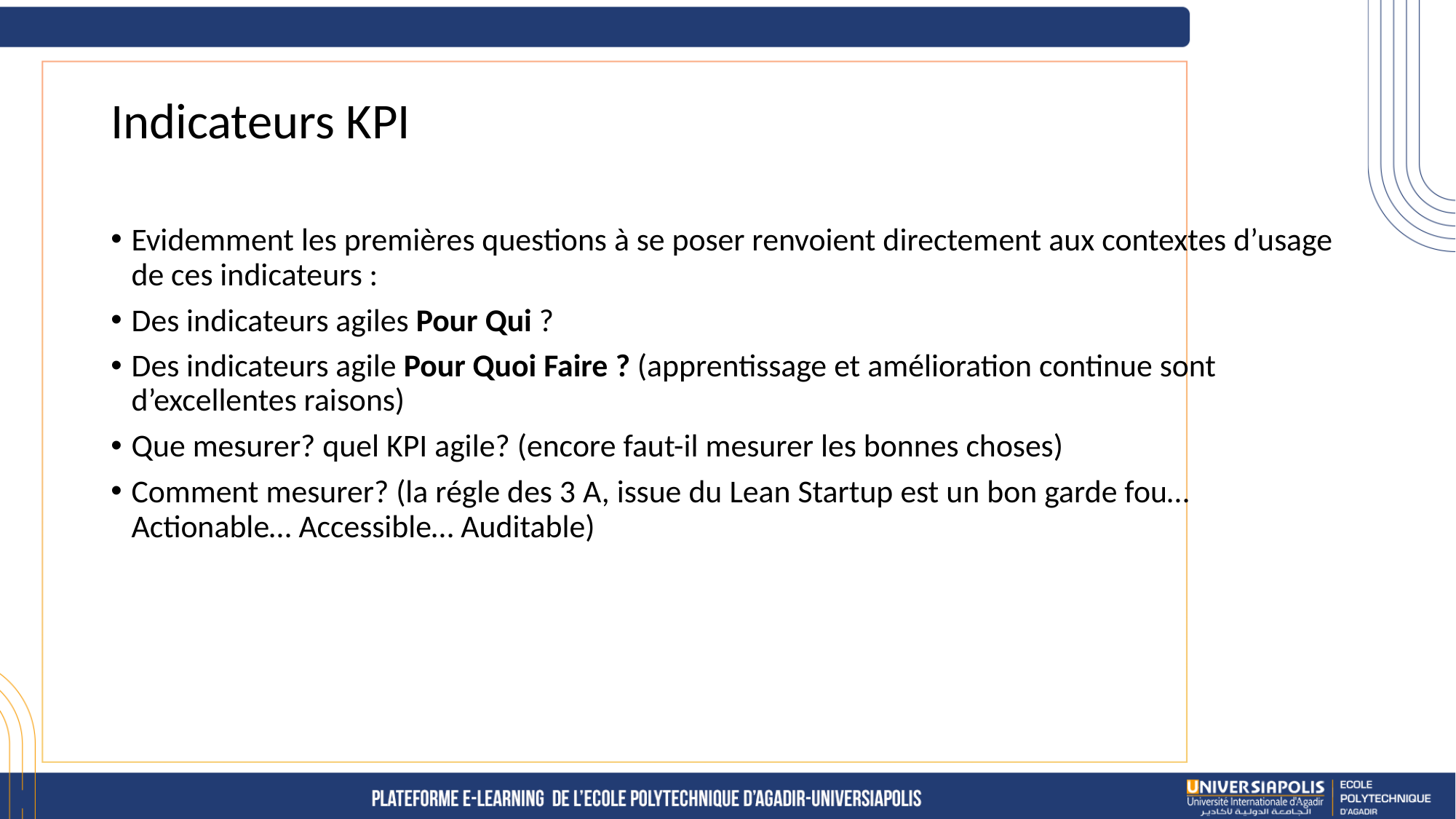

# Indicateurs KPI
Evidemment les premières questions à se poser renvoient directement aux contextes d’usage de ces indicateurs :
Des indicateurs agiles Pour Qui ?
Des indicateurs agile Pour Quoi Faire ? (apprentissage et amélioration continue sont d’excellentes raisons)
Que mesurer? quel KPI agile? (encore faut-il mesurer les bonnes choses)
Comment mesurer? (la régle des 3 A, issue du Lean Startup est un bon garde fou… Actionable… Accessible… Auditable)